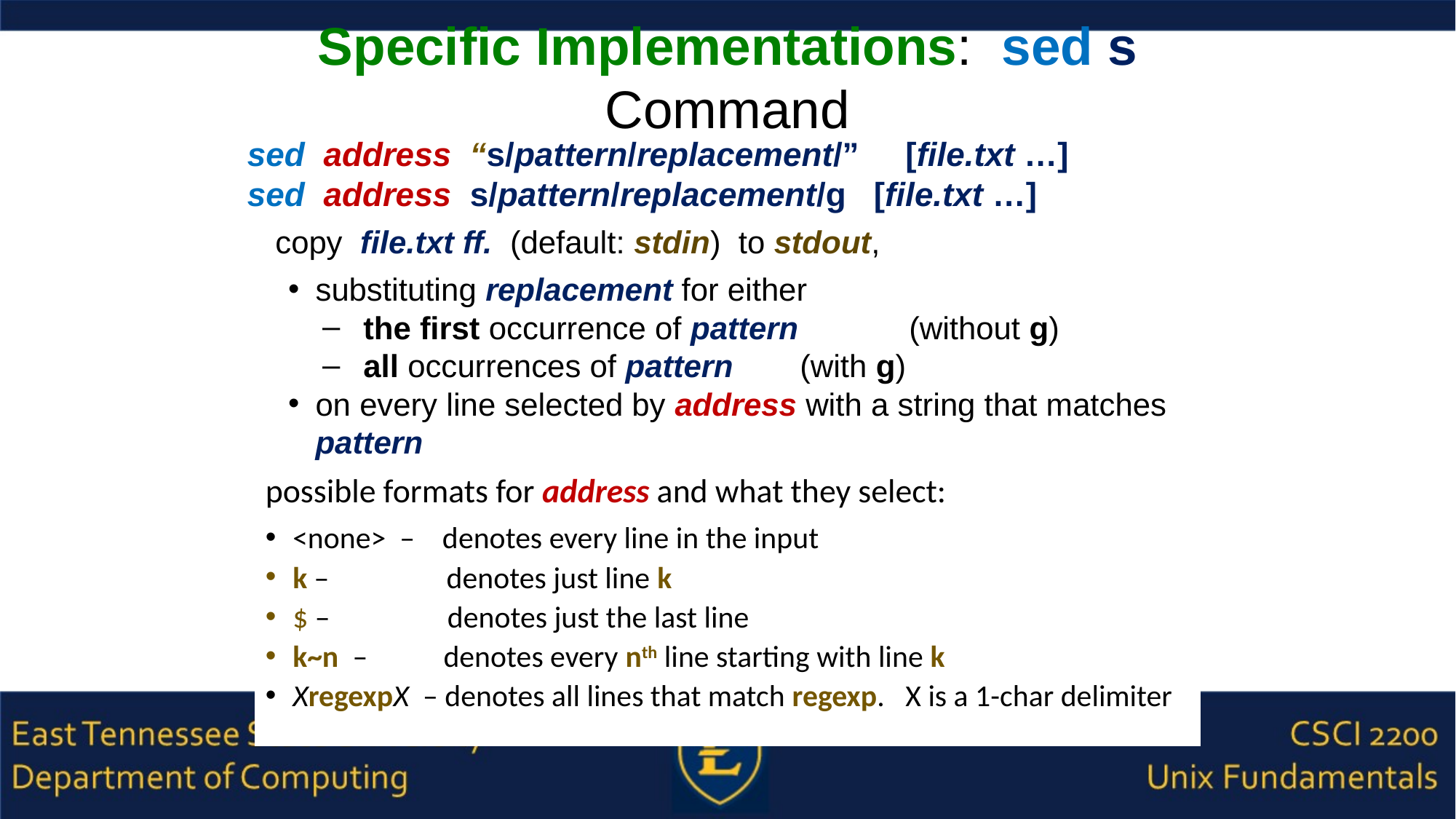

# Specific Implementations:  sed s Command
sed  address  “s/pattern/replacement/”     [file.txt …]
sed  address  s/pattern/replacement/g   [file.txt …]
copy  file.txt ff.  (default: stdin)  to stdout,
substituting replacement for either
the first occurrence of pattern 	(without g)
all occurrences of pattern	(with g)
on every line selected by address with a string that matches pattern
possible formats for address and what they select:
<none>  –    denotes every line in the input
k –                 denotes just line k
$ –                 denotes just the last line
k~n  –           denotes every nth line starting with line k
XregexpX  – denotes all lines that match regexp.   X is a 1-char delimiter